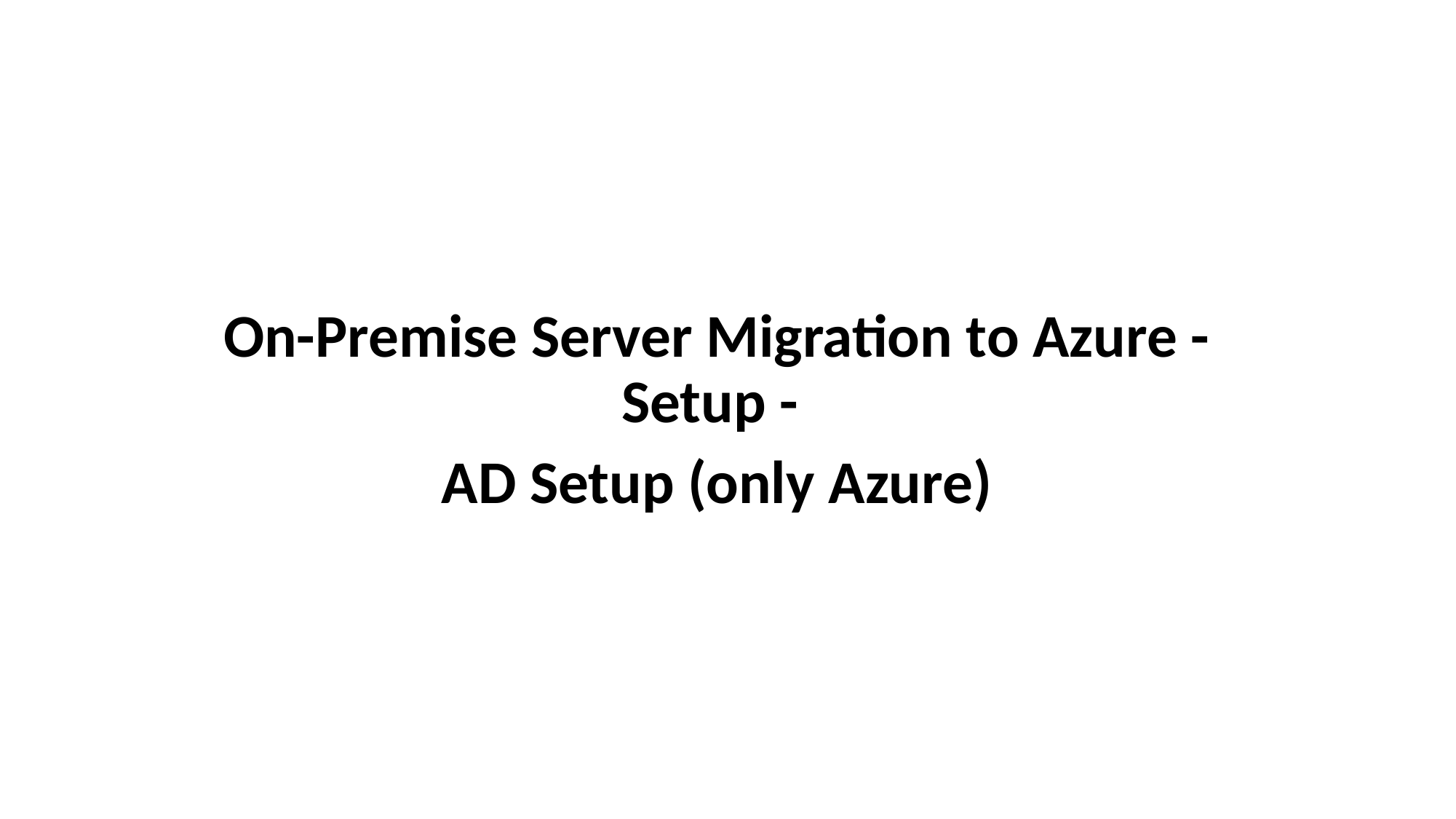

On-Premise Server Migration to Azure - Setup -
AD Setup (only Azure)